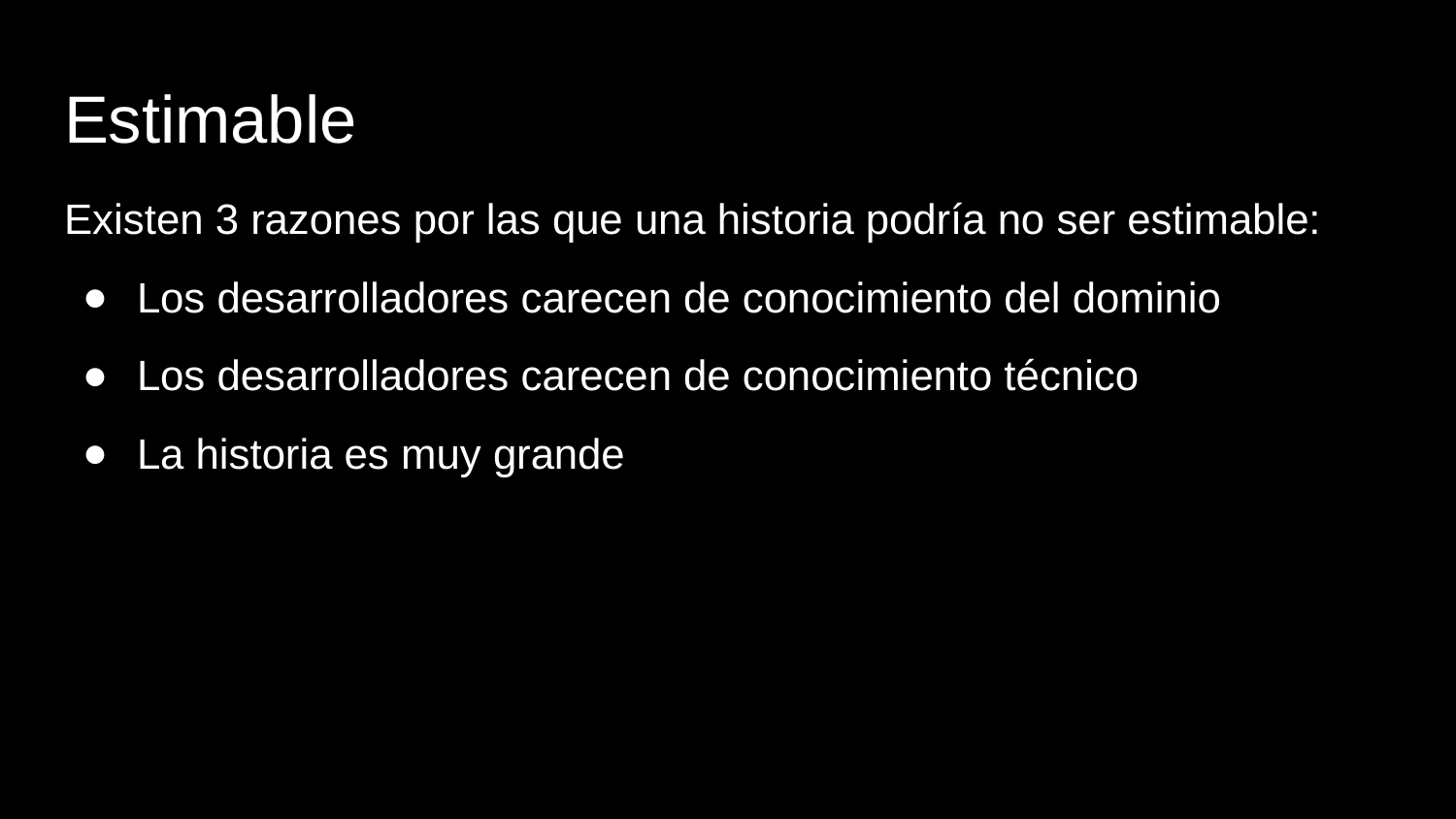

# Estimable
Existen 3 razones por las que una historia podría no ser estimable:
Los desarrolladores carecen de conocimiento del dominio
Los desarrolladores carecen de conocimiento técnico
La historia es muy grande